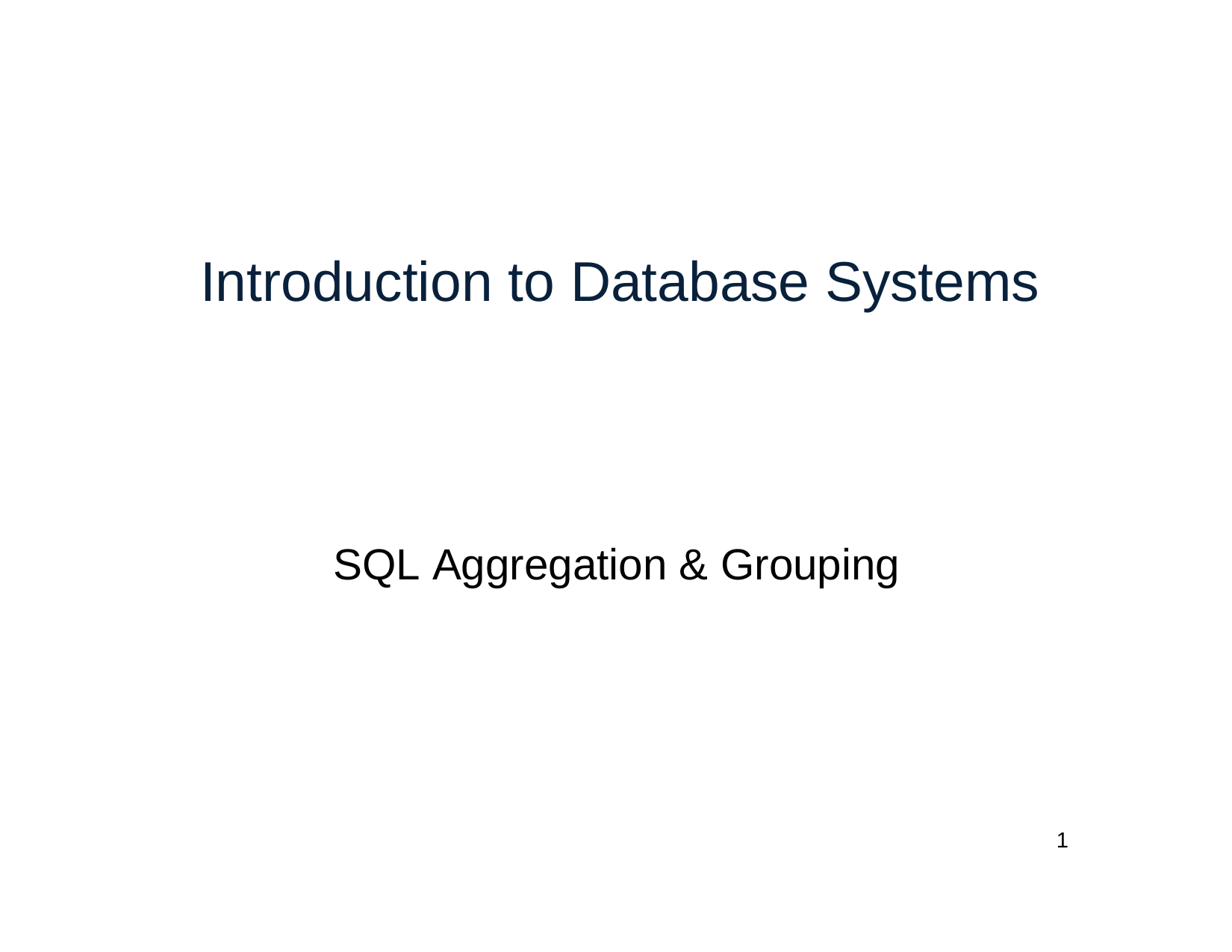

Introduction to Database Systems
SQL Aggregation & Grouping
1